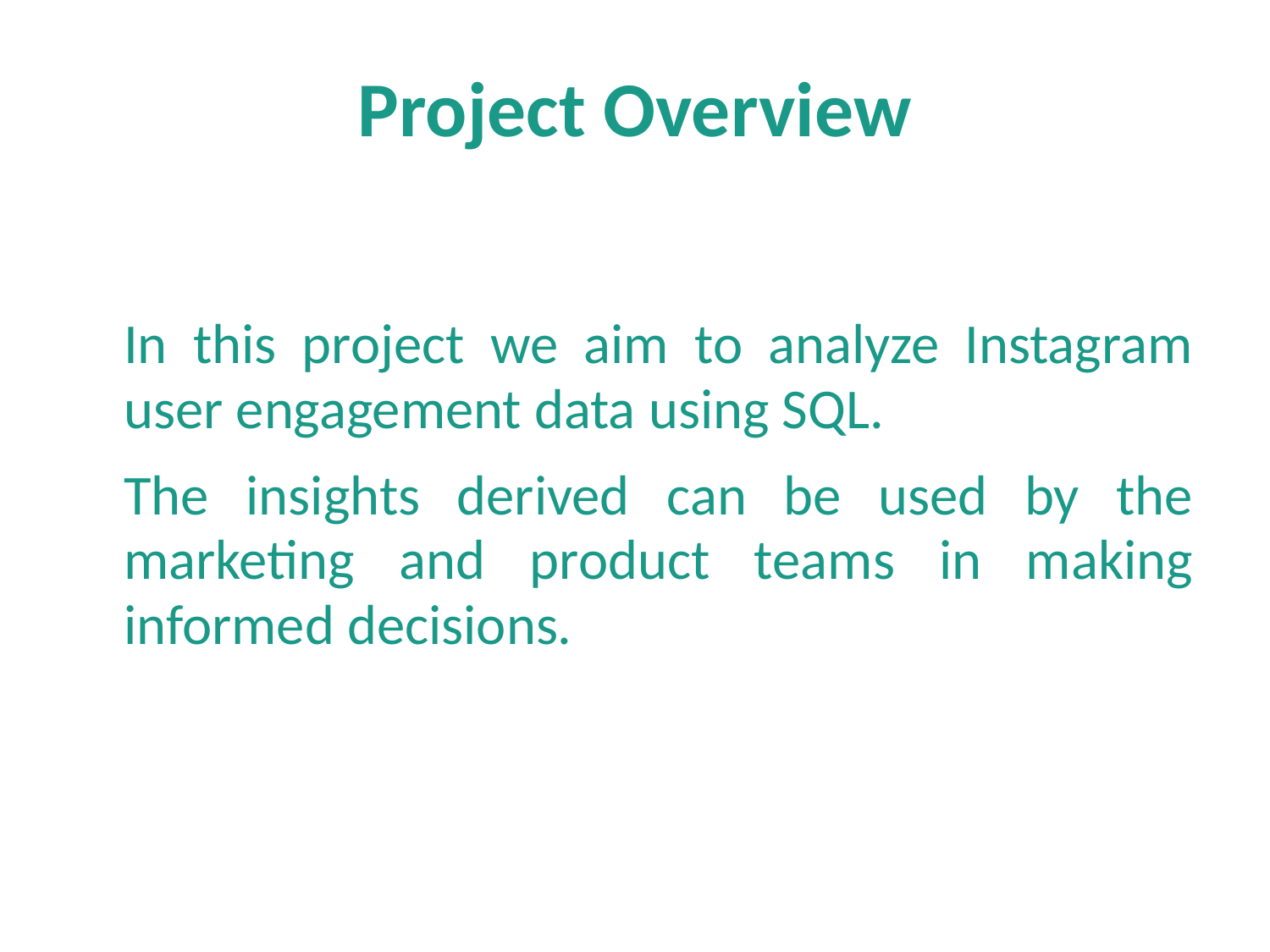

# Project Overview
In this project we aim to analyze Instagram user engagement data using SQL.
The insights derived can be used by the marketing and product teams in making informed decisions.